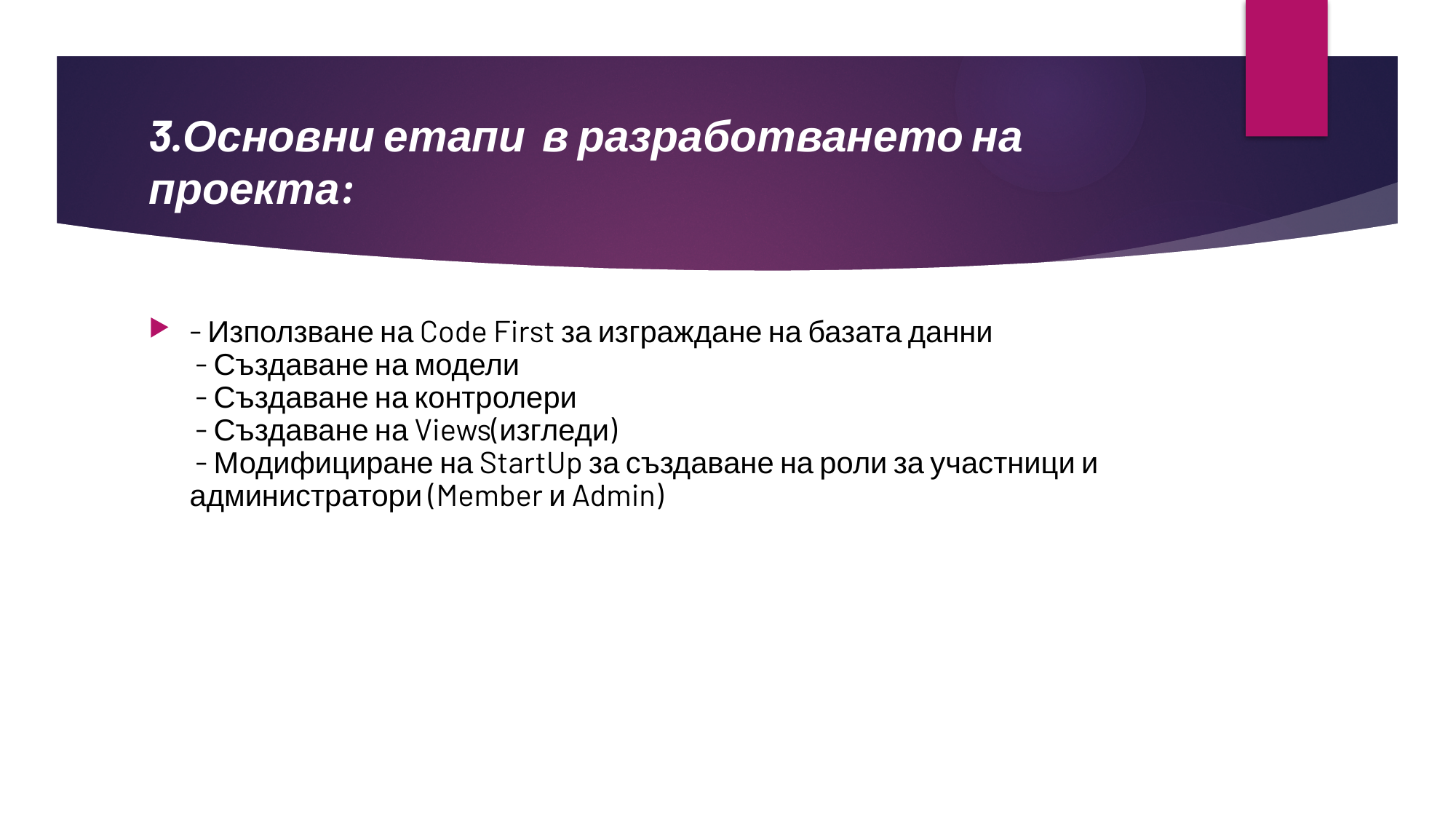

# 3.Основни етапи  в разработването на проекта:
- Използване на Code First за изграждане на базата данни
 - Създаване на модели
 - Създаване на контролери
 - Създаване на Views(изгледи)
 - Модифициране на StartUp за създаване на роли за участници и администратори (Member и Admin)